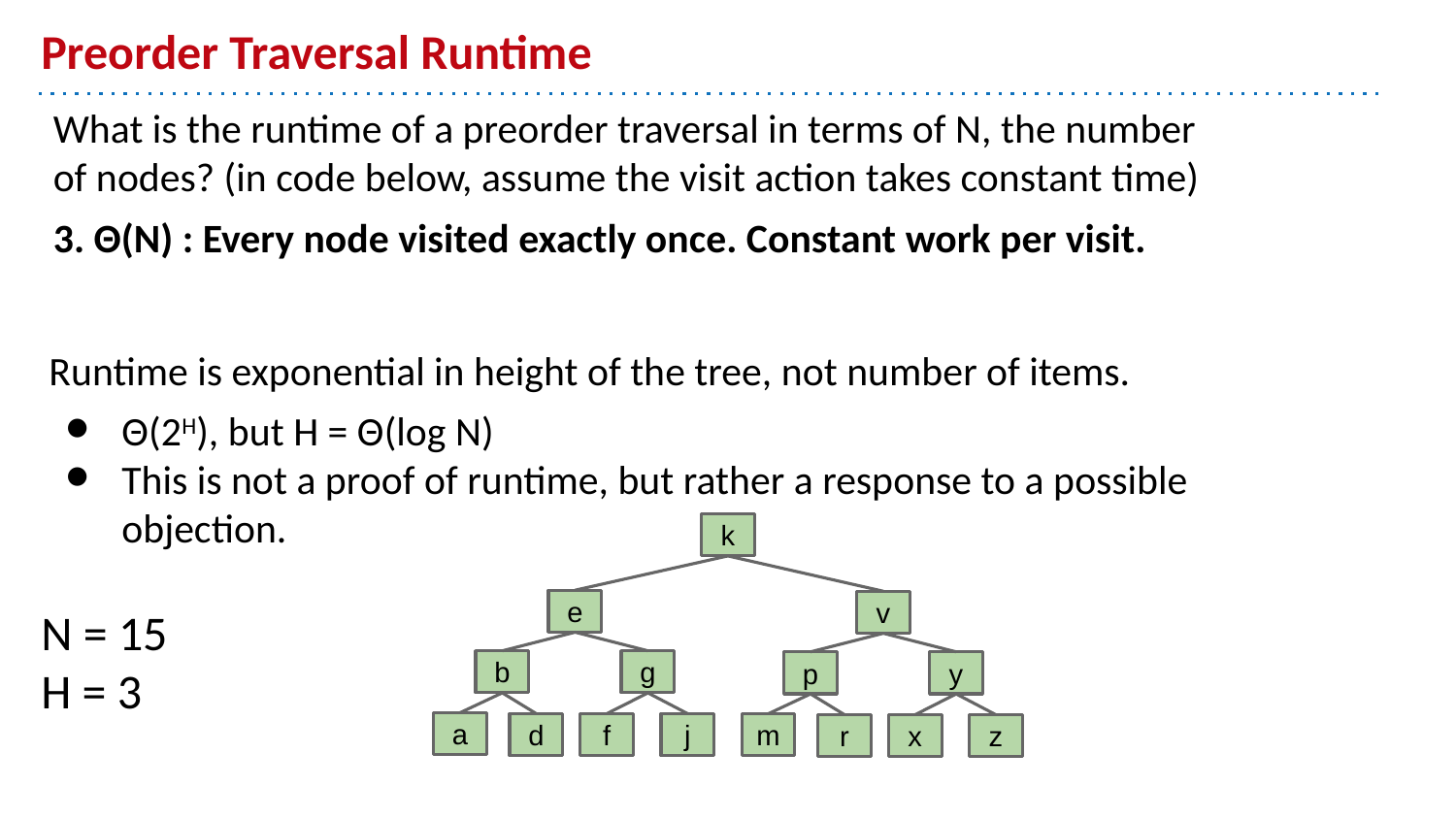

# Preorder Traversal Runtime
What is the runtime of a preorder traversal in terms of N, the number                  of nodes? (in code below, assume the visit action takes constant time)
3. Θ(N) : Every node visited exactly once. Constant work per visit.
Runtime is exponential in height of the tree, not number of items.
Θ(2H), but H = Θ(log N)
This is not a proof of runtime, but rather a response to a possible  objection.
k
e
b
g
a
d
f
j
v
p
y
m
r
x
z
N = 15
H = 3